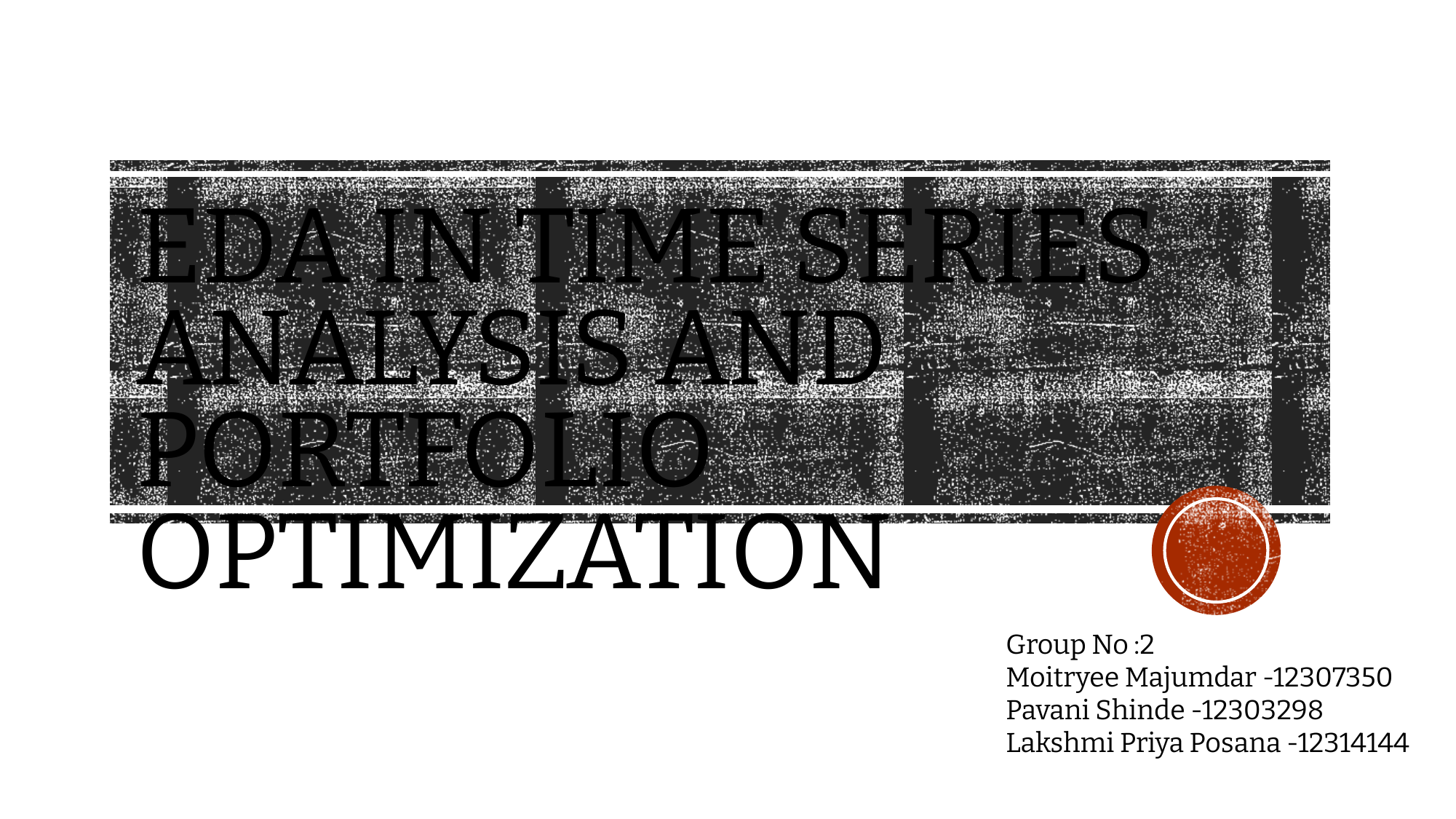

# EDA IN TIME SERIES ANALYSIS AND PORTFOLIO OPTIMIZATION
Group No :2
Moitryee Majumdar -12307350
Pavani Shinde -12303298
Lakshmi Priya Posana -12314144